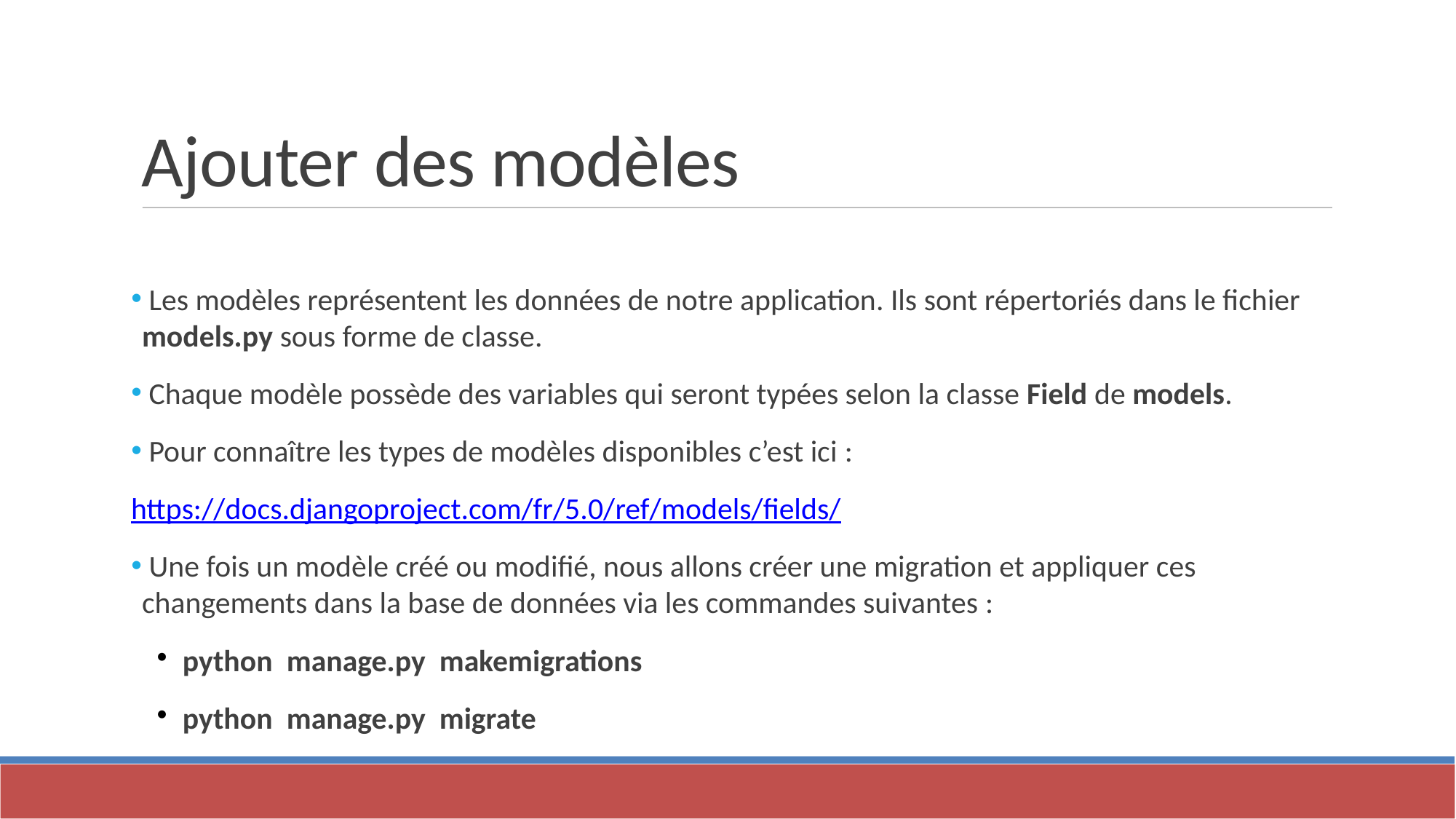

Ajouter des modèles

 Les modèles représentent les données de notre application. Ils sont répertoriés dans le fichier models.py sous forme de classe.
 Chaque modèle possède des variables qui seront typées selon la classe Field de models.
 Pour connaître les types de modèles disponibles c’est ici :
https://docs.djangoproject.com/fr/5.0/ref/models/fields/
 Une fois un modèle créé ou modifié, nous allons créer une migration et appliquer ces changements dans la base de données via les commandes suivantes :
python  manage.py  makemigrations
python  manage.py  migrate